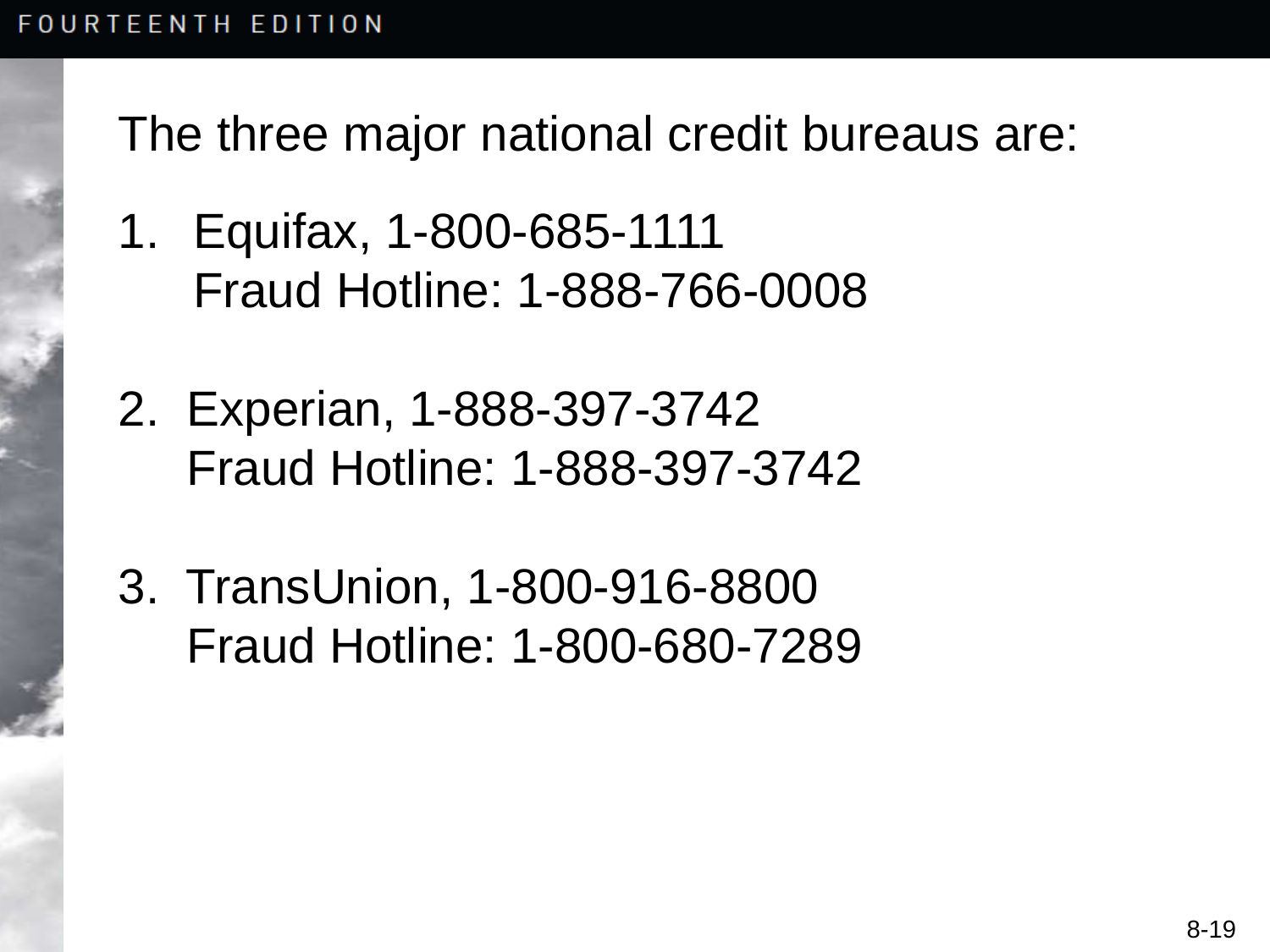

The three major national credit bureaus are:

  Equifax, 1-800-685-1111
  Fraud Hotline: 1-888-766-0008

2.  Experian, 1-888-397-3742
     Fraud Hotline: 1-888-397-3742

3.  TransUnion, 1-800-916-8800
     Fraud Hotline: 1-800-680-7289